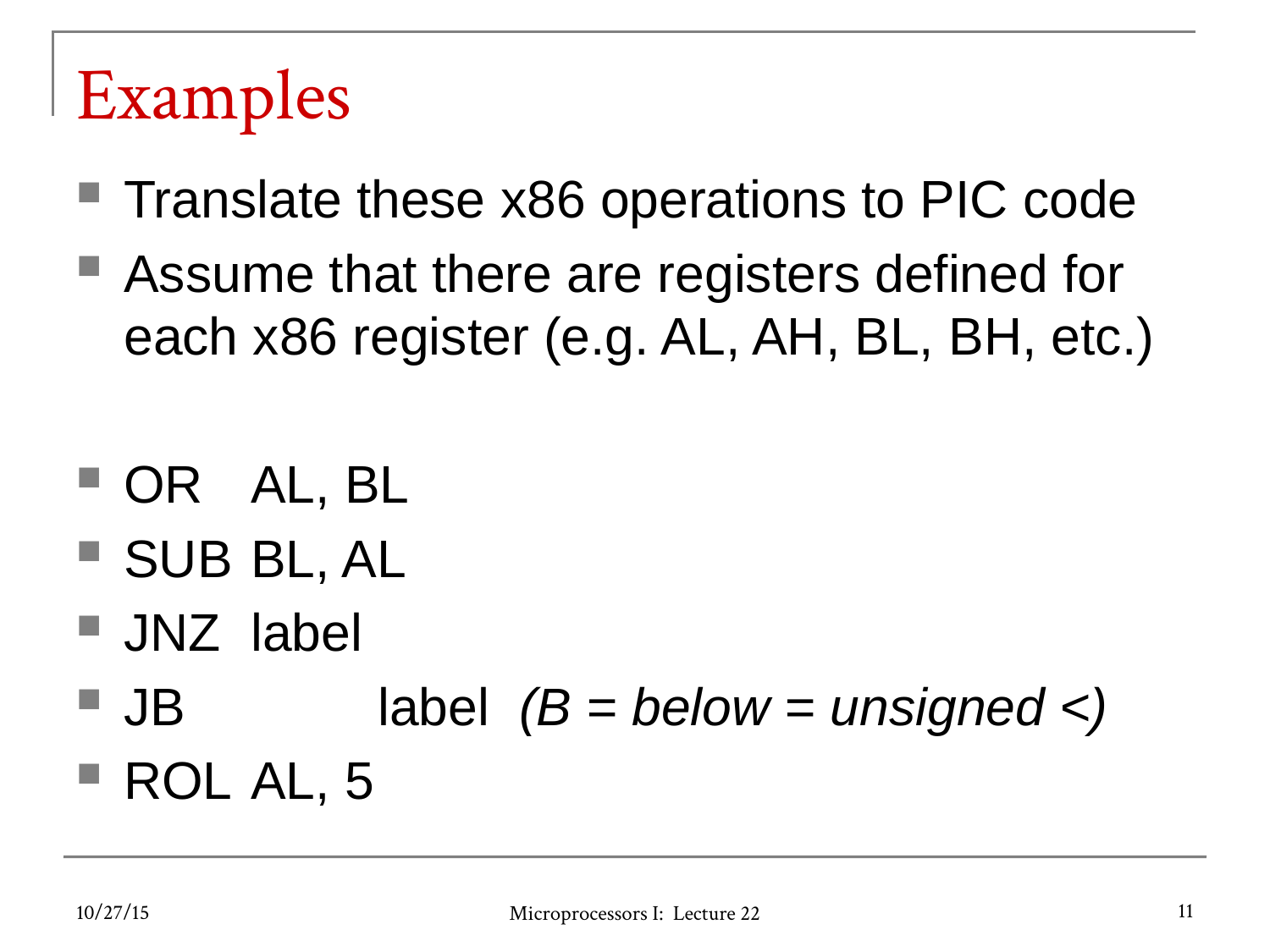

# Examples
Translate these x86 operations to PIC code
Assume that there are registers defined for each x86 register (e.g. AL, AH, BL, BH, etc.)

OR	AL, BL
SUB	BL, AL
JNZ	label
JB		label  (B = below = unsigned <)
ROL	AL, 5

10/27/15
11
Microprocessors I:  Lecture 22